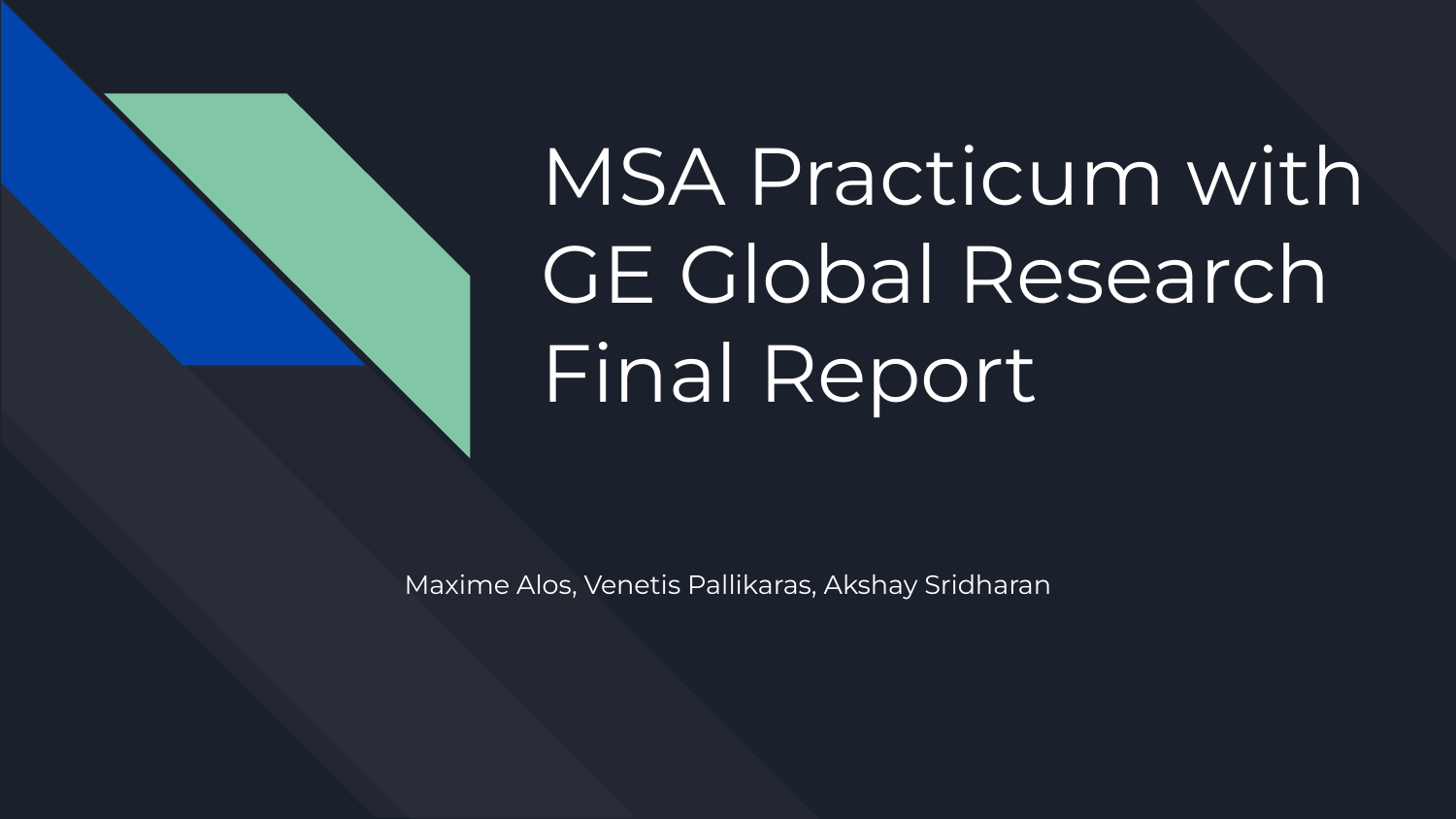

# MSA Practicum with GE Global Research Final Report
Maxime Alos, Venetis Pallikaras, Akshay Sridharan